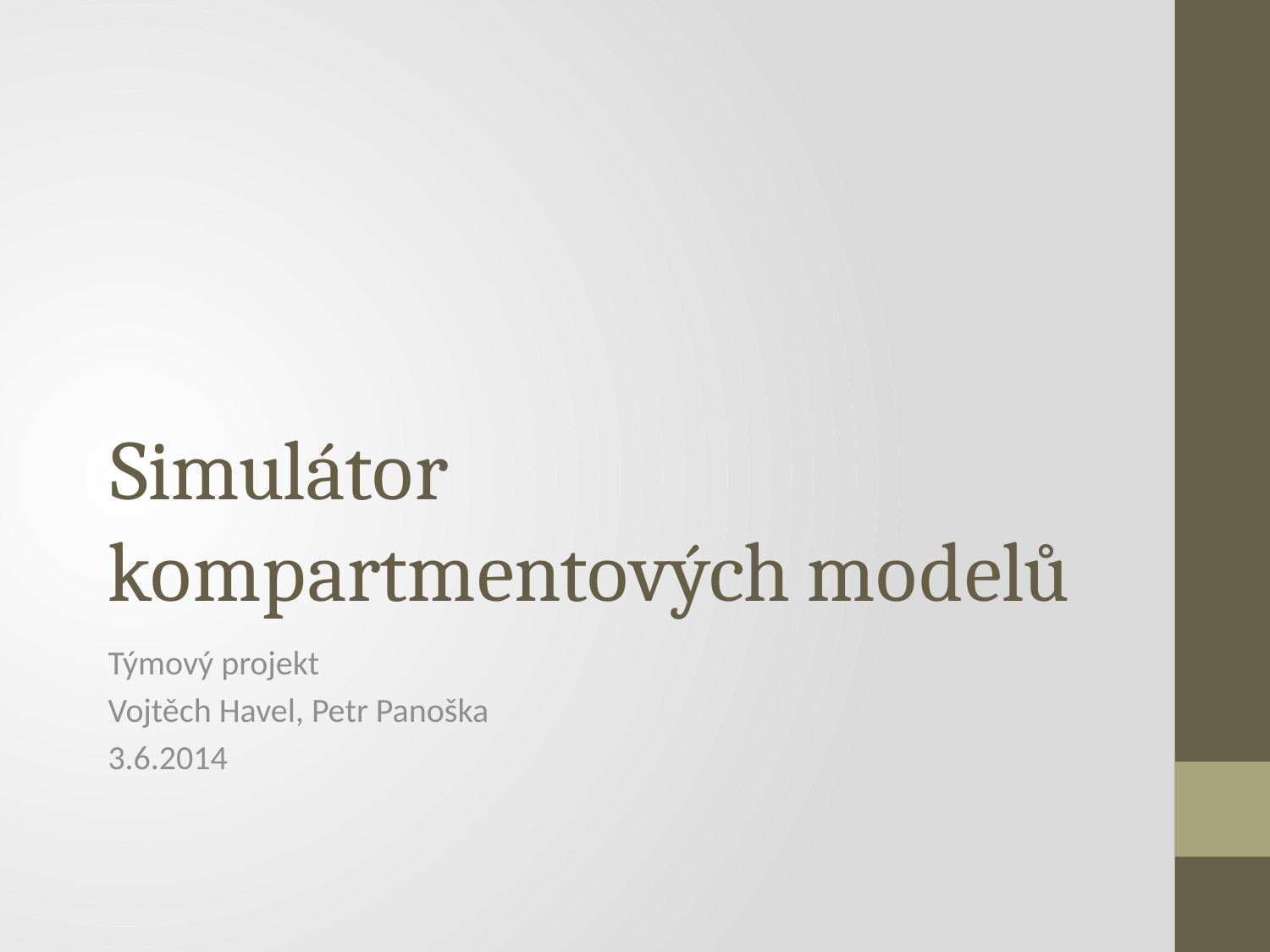

# Simulátor kompartmentových modelů
Týmový projekt
Vojtěch Havel, Petr Panoška
3.6.2014